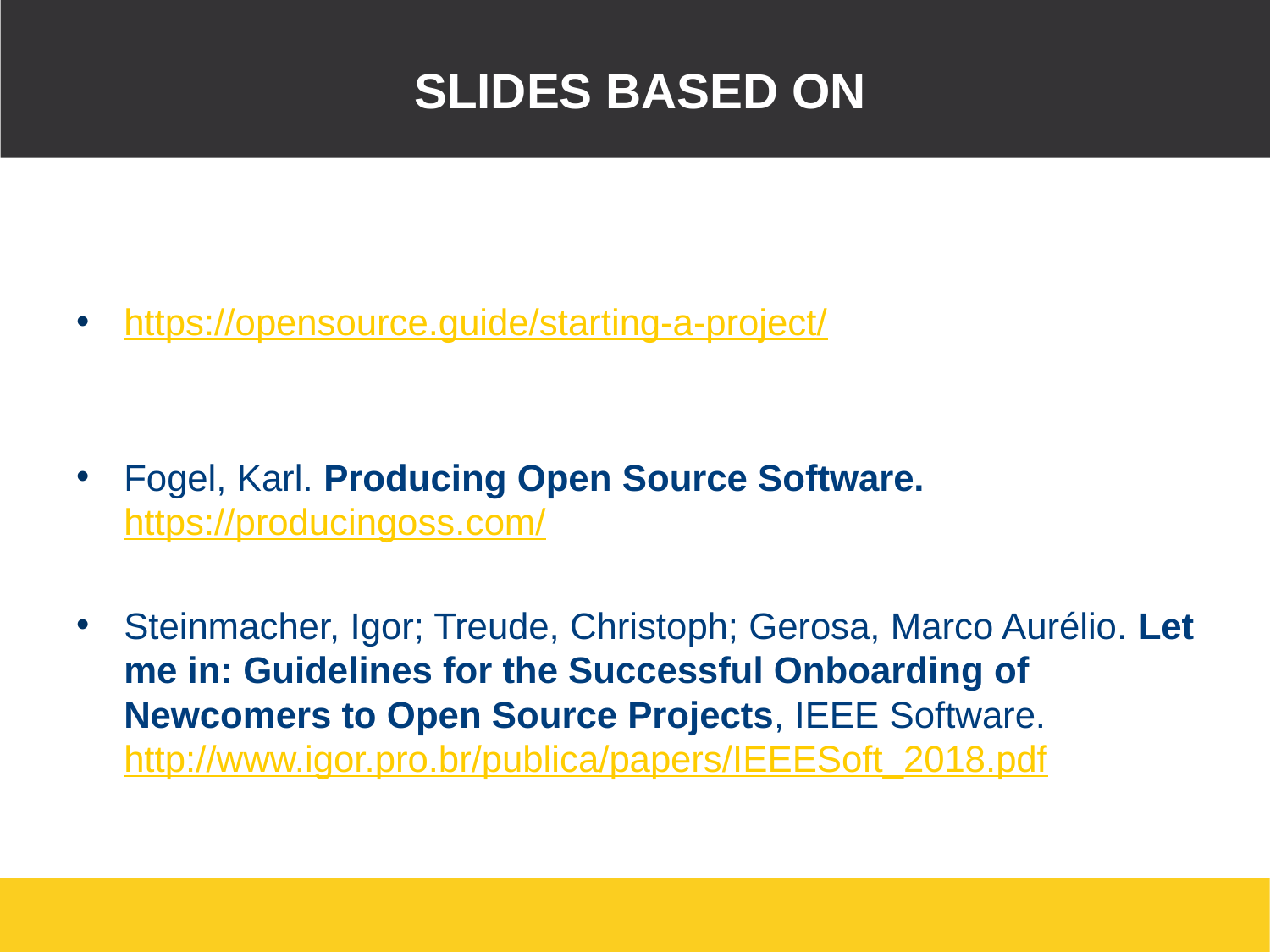

# Slides Based on

https://opensource.guide/starting-a-project/

Fogel, Karl. Producing Open Source Software. https://producingoss.com/

Steinmacher, Igor; Treude, Christoph; Gerosa, Marco Aurélio. Let me in: Guidelines for the Successful Onboarding of Newcomers to Open Source Projects, IEEE Software. http://www.igor.pro.br/publica/papers/IEEESoft_2018.pdf